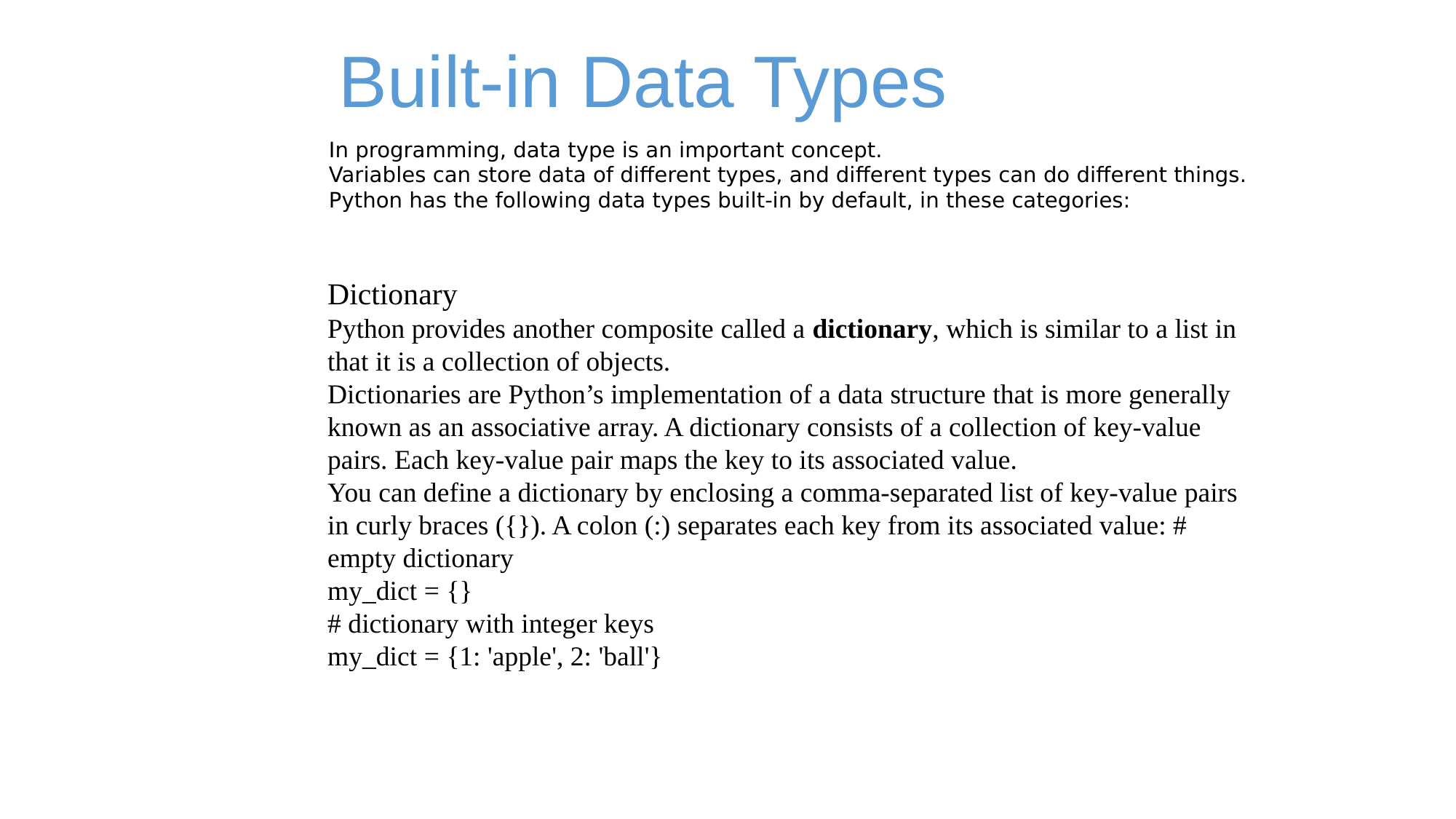

Built-in Data Types
In programming, data type is an important concept.
Variables can store data of different types, and different types can do different things.
Python has the following data types built-in by default, in these categories:
Dictionary
Python provides another composite called a dictionary, which is similar to a list in that it is a collection of objects.
Dictionaries are Python’s implementation of a data structure that is more generally known as an associative array. A dictionary consists of a collection of key-value pairs. Each key-value pair maps the key to its associated value.
You can define a dictionary by enclosing a comma-separated list of key-value pairs in curly braces ({}). A colon (:) separates each key from its associated value: # empty dictionary
my_dict = {}
# dictionary with integer keys
my_dict = {1: 'apple', 2: 'ball'}